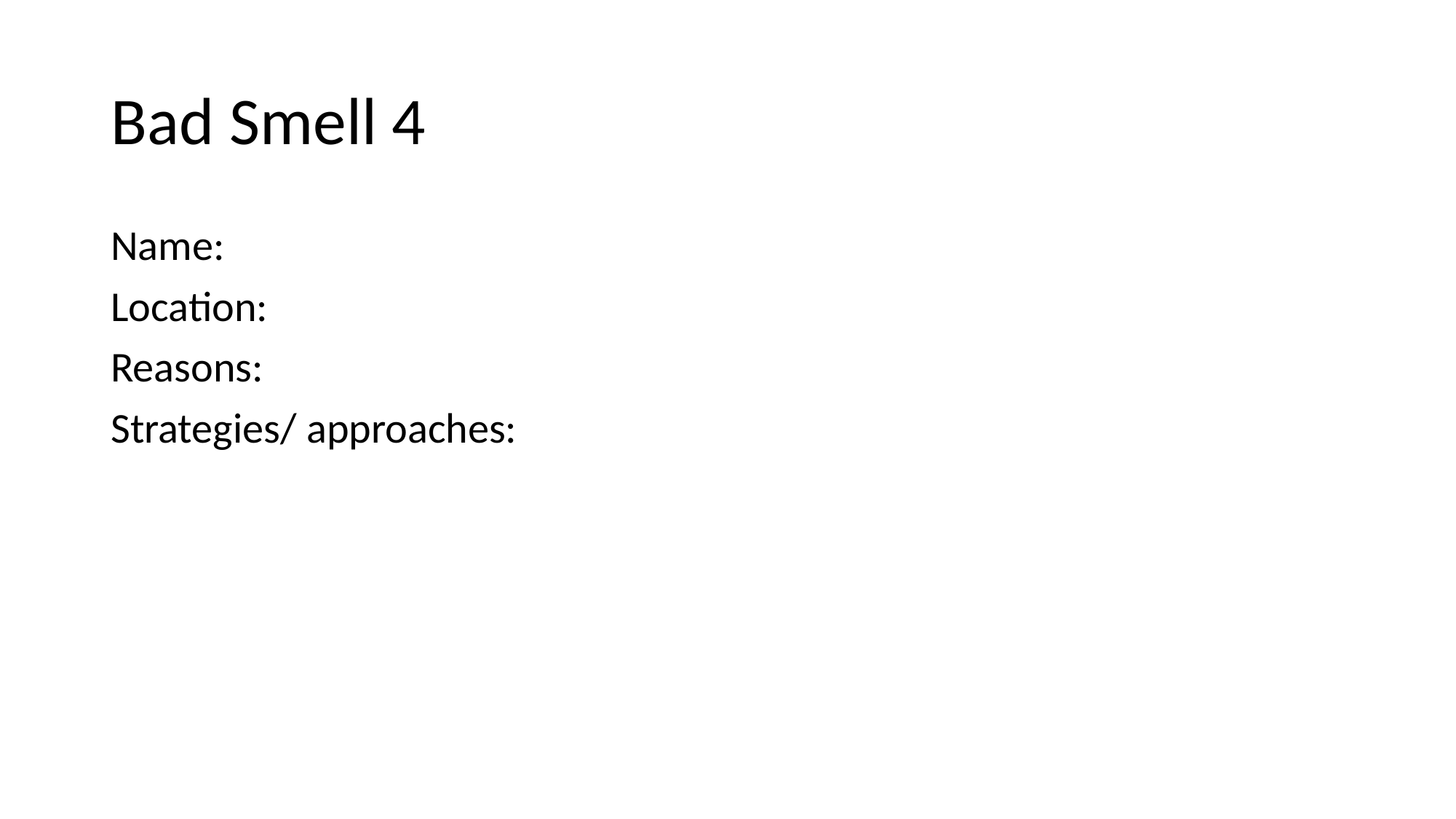

# Bad Smell 4
Name:
Location:
Reasons:
Strategies/ approaches: